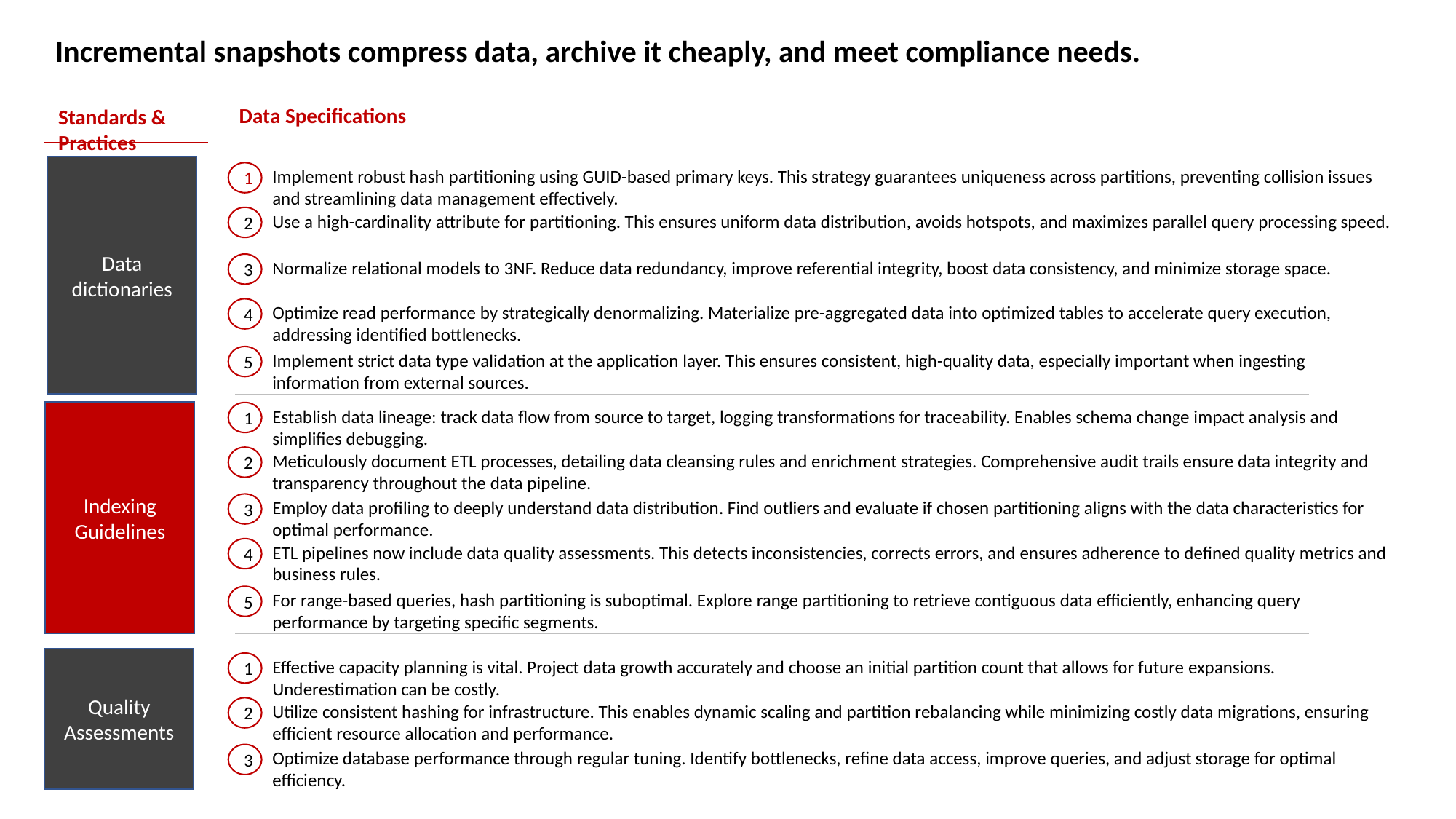

Incremental snapshots compress data, archive it cheaply, and meet compliance needs.
Data Specifications
Standards & Practices
Data dictionaries
Implement robust hash partitioning using GUID-based primary keys. This strategy guarantees uniqueness across partitions, preventing collision issues and streamlining data management effectively.
1
Use a high-cardinality attribute for partitioning. This ensures uniform data distribution, avoids hotspots, and maximizes parallel query processing speed.
2
Normalize relational models to 3NF. Reduce data redundancy, improve referential integrity, boost data consistency, and minimize storage space.
3
Optimize read performance by strategically denormalizing. Materialize pre-aggregated data into optimized tables to accelerate query execution, addressing identified bottlenecks.
4
Implement strict data type validation at the application layer. This ensures consistent, high-quality data, especially important when ingesting information from external sources.
5
Establish data lineage: track data flow from source to target, logging transformations for traceability. Enables schema change impact analysis and simplifies debugging.
Indexing Guidelines
1
Meticulously document ETL processes, detailing data cleansing rules and enrichment strategies. Comprehensive audit trails ensure data integrity and transparency throughout the data pipeline.
2
Employ data profiling to deeply understand data distribution. Find outliers and evaluate if chosen partitioning aligns with the data characteristics for optimal performance.
3
ETL pipelines now include data quality assessments. This detects inconsistencies, corrects errors, and ensures adherence to defined quality metrics and business rules.
4
For range-based queries, hash partitioning is suboptimal. Explore range partitioning to retrieve contiguous data efficiently, enhancing query performance by targeting specific segments.
5
Quality Assessments
Effective capacity planning is vital. Project data growth accurately and choose an initial partition count that allows for future expansions. Underestimation can be costly.
1
Utilize consistent hashing for infrastructure. This enables dynamic scaling and partition rebalancing while minimizing costly data migrations, ensuring efficient resource allocation and performance.
2
Optimize database performance through regular tuning. Identify bottlenecks, refine data access, improve queries, and adjust storage for optimal efficiency.
3